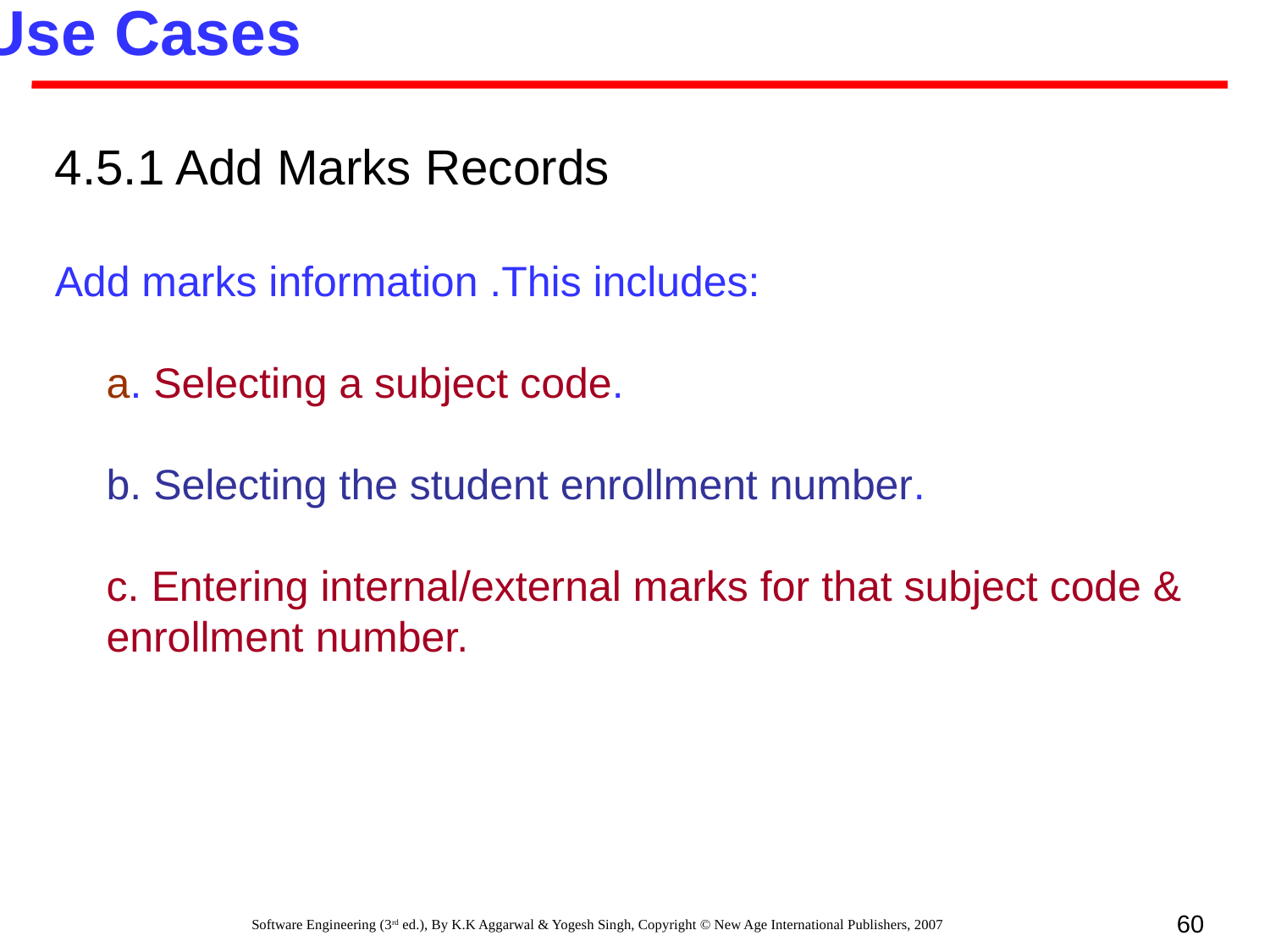

Use Cases

4.5.1 Add Marks Records

Add marks information .This includes:

	a. Selecting a subject code.

	b. Selecting the student enrollment number.

	c. Entering internal/external marks for that subject code & enrollment number.

60